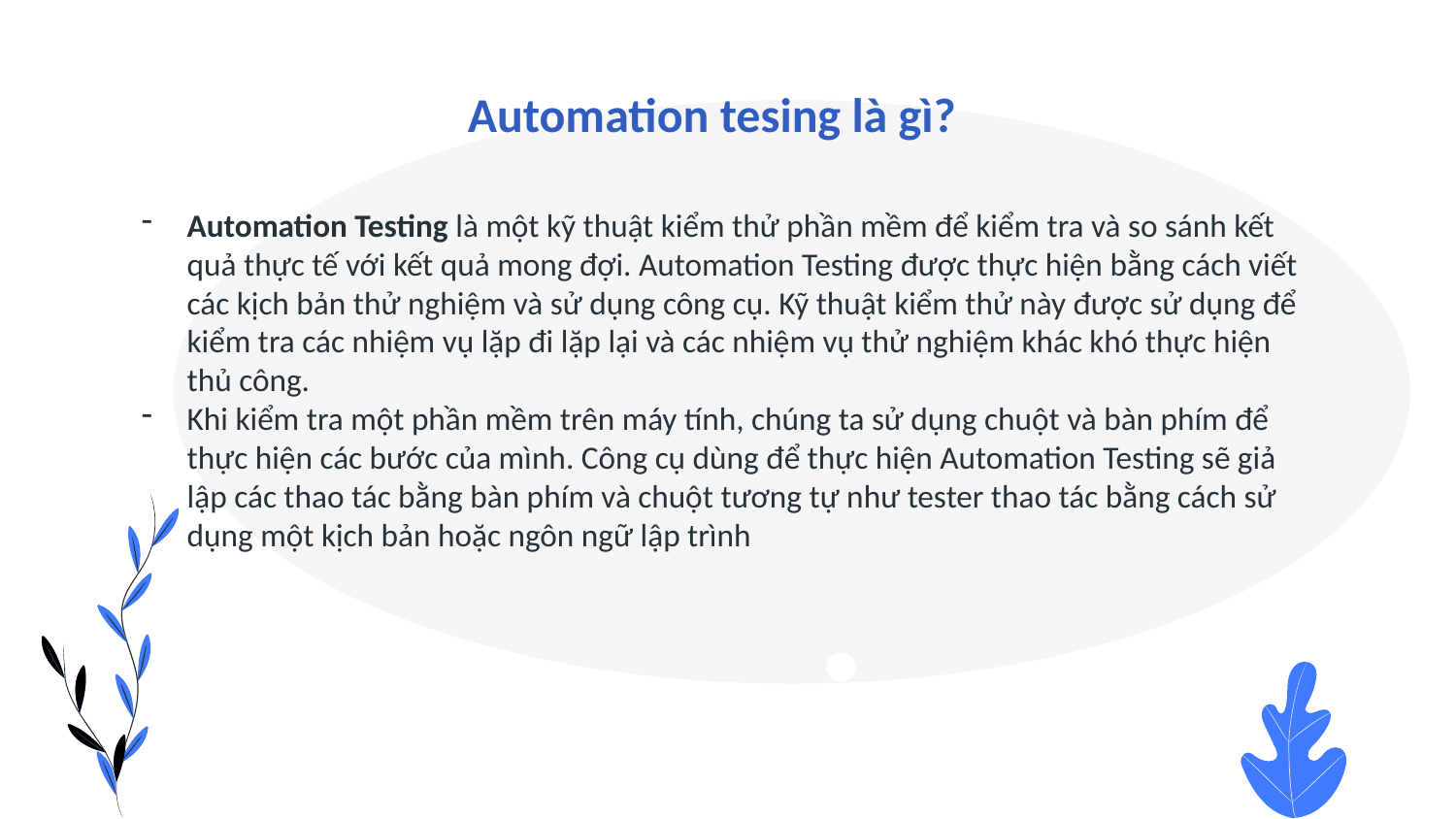

Automation tesing là gì?

Automation Testing là một kỹ thuật kiểm thử phần mềm để kiểm tra và so sánh kết quả thực tế với kết quả mong đợi. Automation Testing được thực hiện bằng cách viết các kịch bản thử nghiệm và sử dụng công cụ. Kỹ thuật kiểm thử này được sử dụng để kiểm tra các nhiệm vụ lặp đi lặp lại và các nhiệm vụ thử nghiệm khác khó thực hiện thủ công.
Khi kiểm tra một phần mềm trên máy tính, chúng ta sử dụng chuột và bàn phím để thực hiện các bước của mình. Công cụ dùng để thực hiện Automation Testing sẽ giả lập các thao tác bằng bàn phím và chuột tương tự như tester thao tác bằng cách sử dụng một kịch bản hoặc ngôn ngữ lập trình